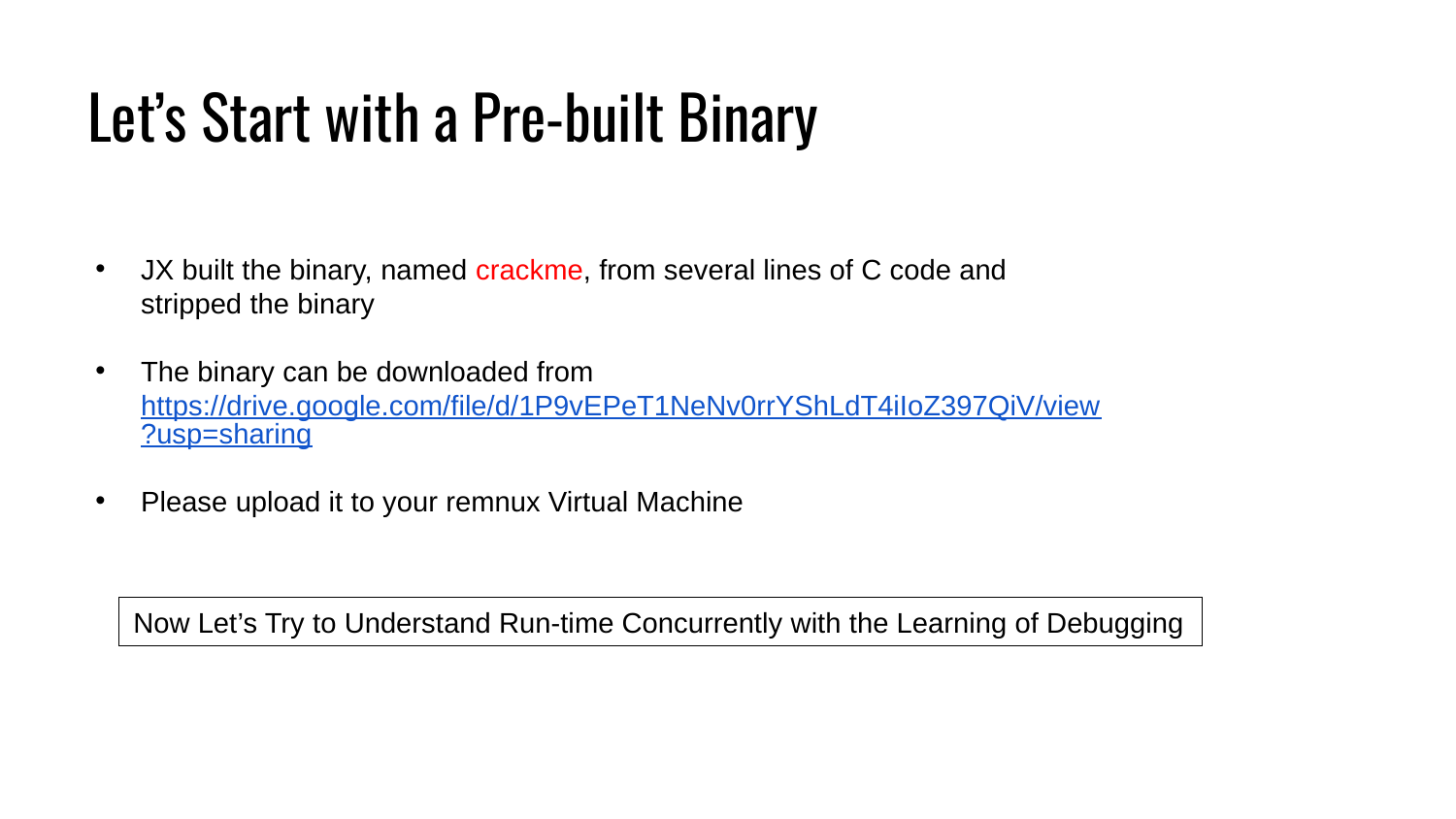

# Let’s Start with a Pre-built Binary
JX built the binary, named crackme, from several lines of C code and stripped the binary

The binary can be downloaded from https://drive.google.com/file/d/1P9vEPeT1NeNv0rrYShLdT4iIoZ397QiV/view?usp=sharing

Please upload it to your remnux Virtual Machine

Now Let’s Try to Understand Run-time Concurrently with the Learning of Debugging